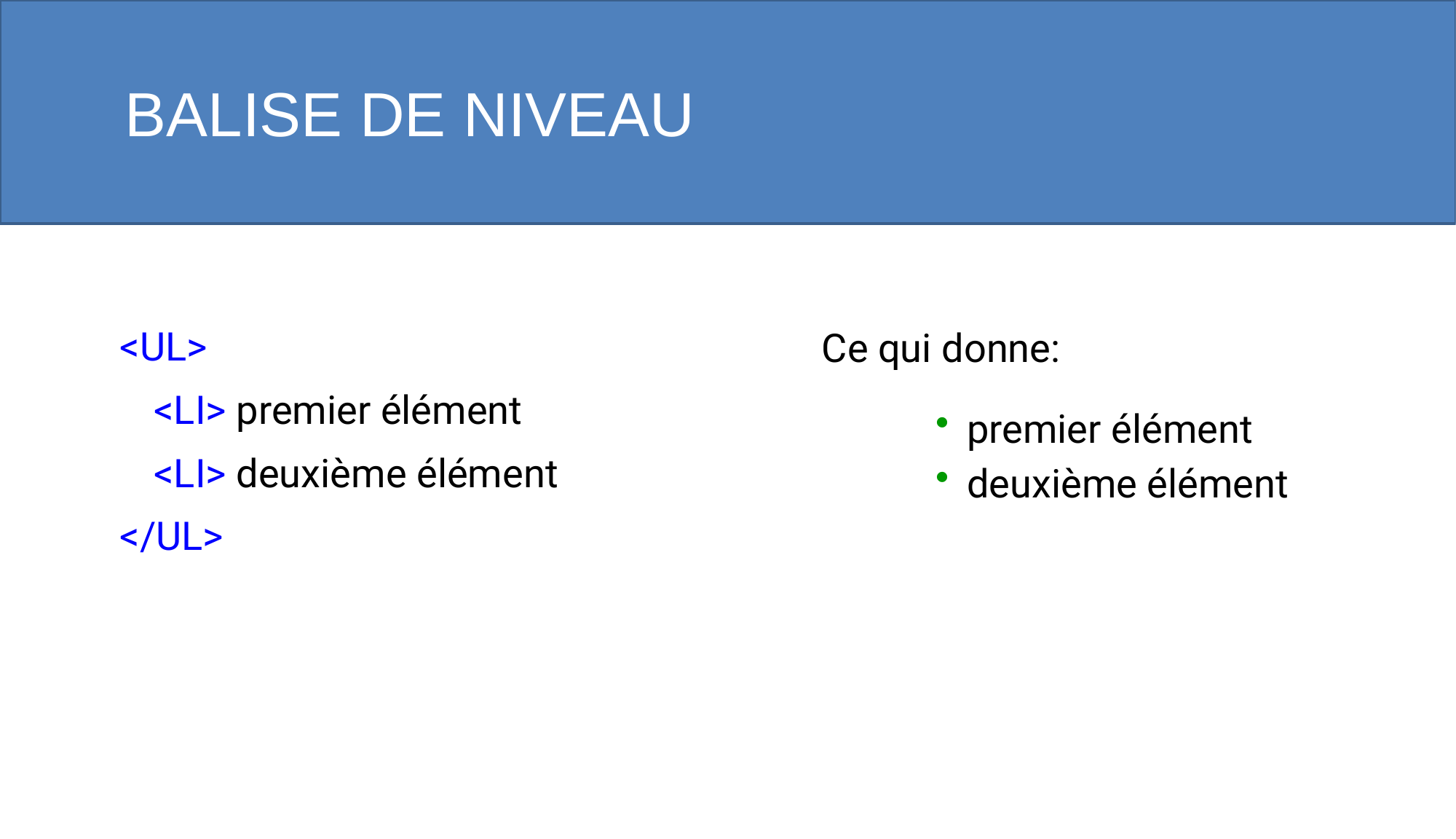

BALISE DE NIVEAU
<UL>
	<LI> premier élément
	<LI> deuxième élément
</UL>

Ce qui donne:
premier élément
deuxième élément